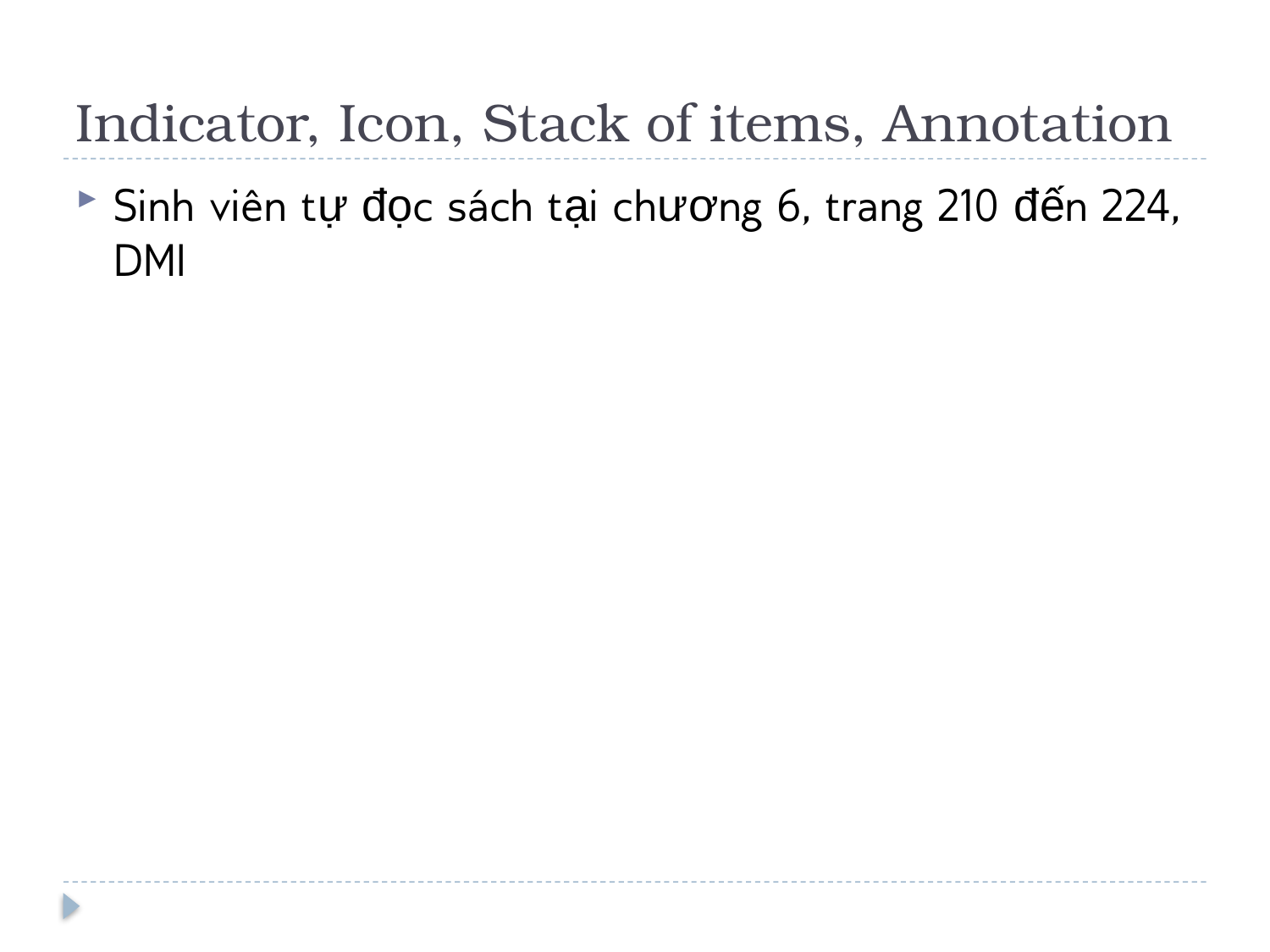

# Indicator, Icon, Stack of items, Annotation
Sinh viên tự đọc sách tại chương 6, trang 210 đến 224, DMI